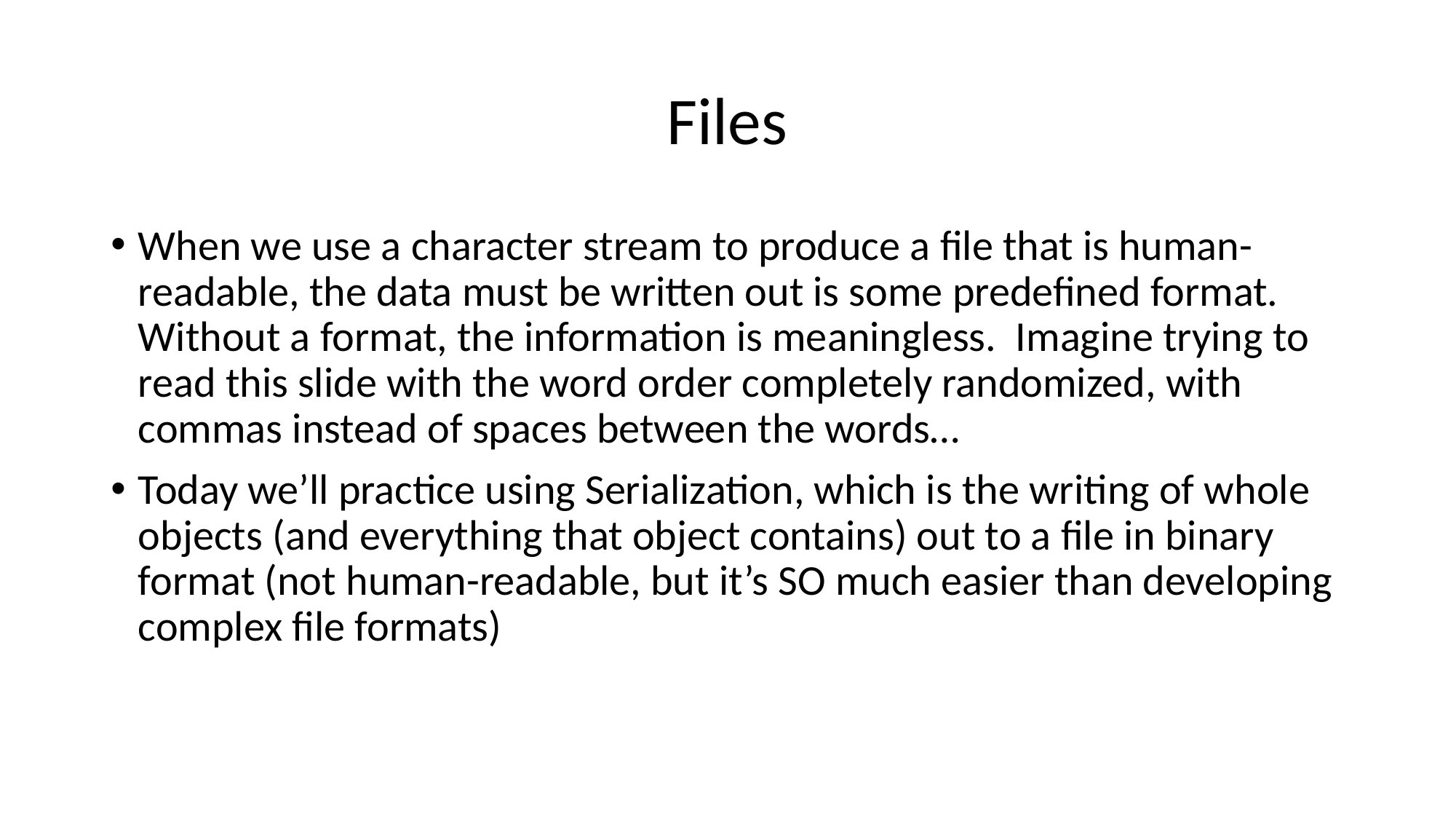

# Files
When we use a character stream to produce a file that is human-readable, the data must be written out is some predefined format.  Without a format, the information is meaningless.  Imagine trying to read this slide with the word order completely randomized, with commas instead of spaces between the words…
Today we’ll practice using Serialization, which is the writing of whole objects (and everything that object contains) out to a file in binary format (not human-readable, but it’s SO much easier than developing complex file formats)